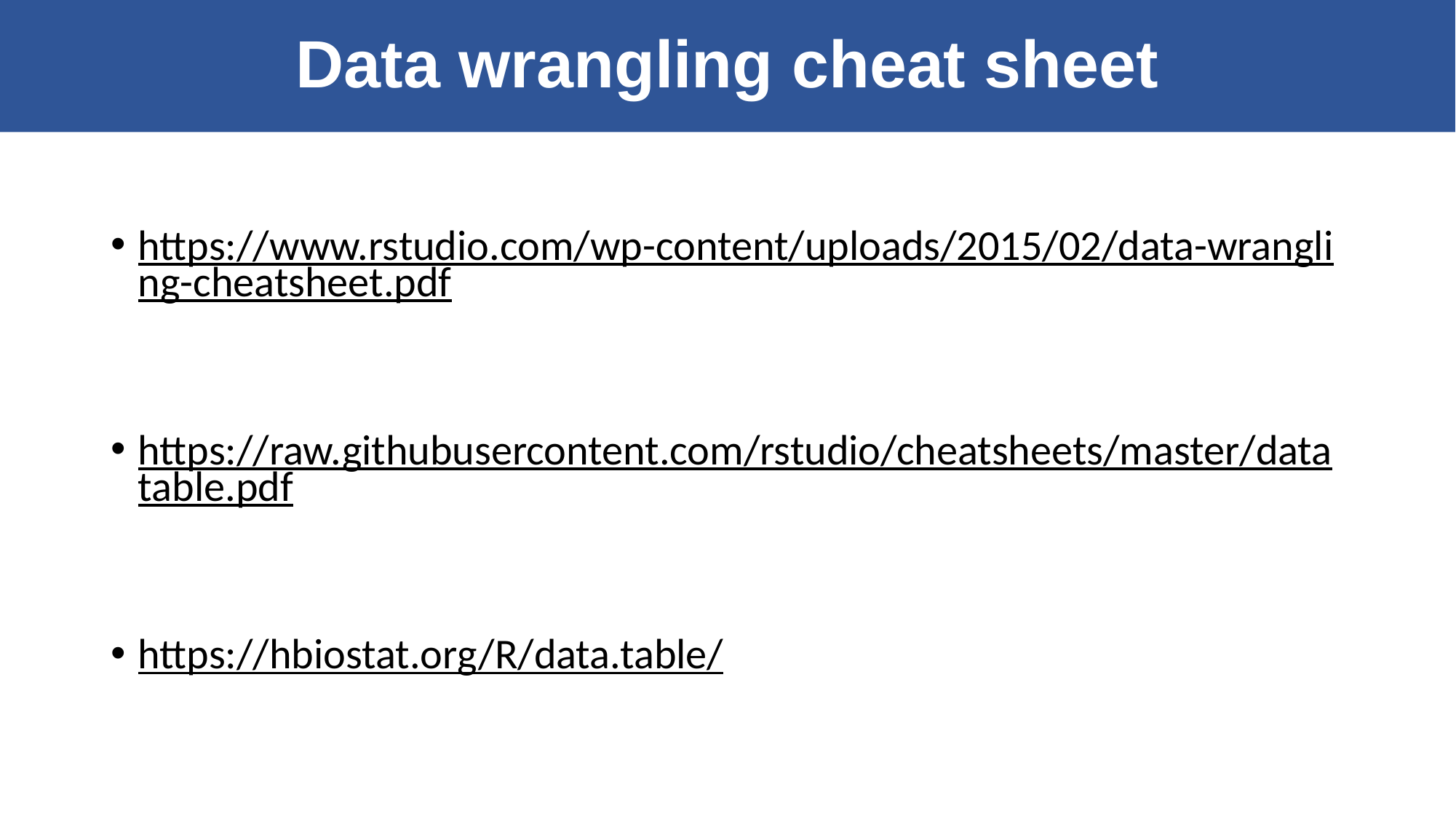

# Data wrangling cheat sheet
https://www.rstudio.com/wp-content/uploads/2015/02/data-wrangling-cheatsheet.pdf

https://raw.githubusercontent.com/rstudio/cheatsheets/master/datatable.pdf

https://hbiostat.org/R/data.table/